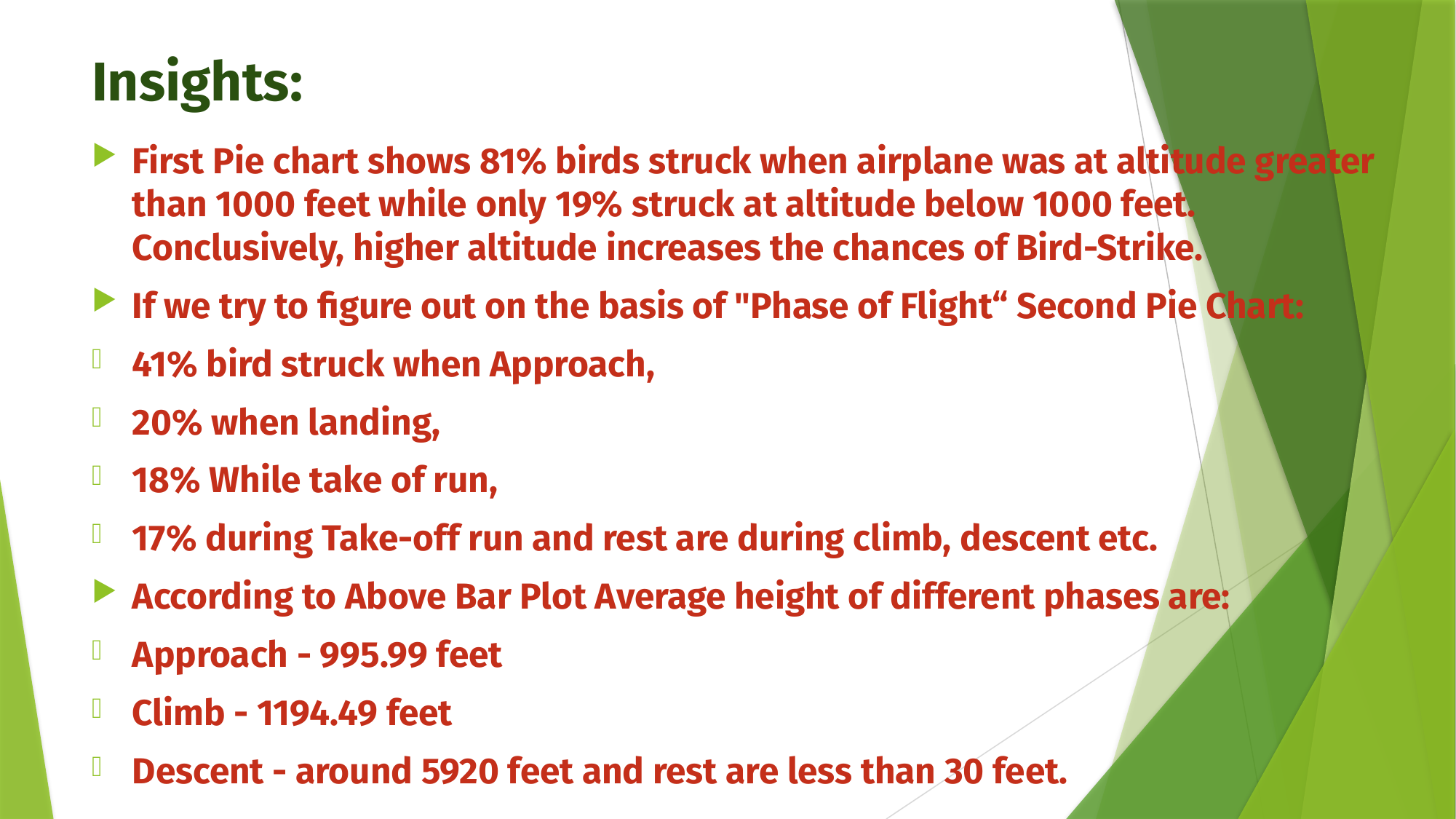

# Insights:
First Pie chart shows 81% birds struck when airplane was at altitude greater than 1000 feet while only 19% struck at altitude below 1000 feet. Conclusively, higher altitude increases the chances of Bird-Strike.
If we try to figure out on the basis of "Phase of Flight“ Second Pie Chart:
41% bird struck when Approach,
20% when landing,
18% While take of run,
17% during Take-off run and rest are during climb, descent etc.
According to Above Bar Plot Average height of different phases are:
Approach - 995.99 feet
Climb - 1194.49 feet
Descent - around 5920 feet and rest are less than 30 feet.